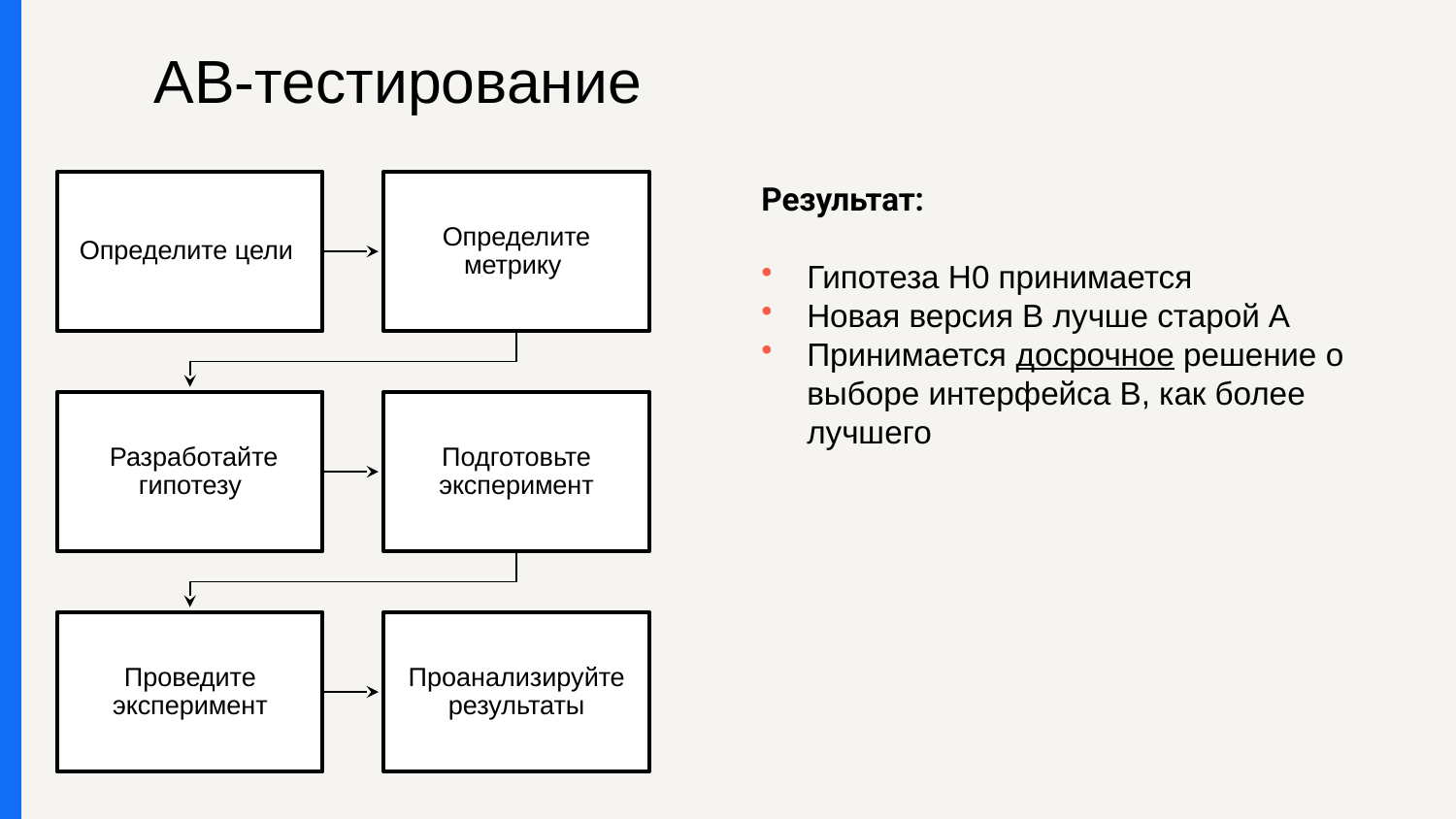

# AB-тестирование
Результат:

Гипотеза H0 принимается
Новая версия В лучше старой А
Принимается досрочное решение о выборе интерфейса В, как более лучшего

Определите цели

Определите метрику

 Разработайте гипотезу

Подготовьте эксперимент

Проведите эксперимент

Проанализируйте результаты